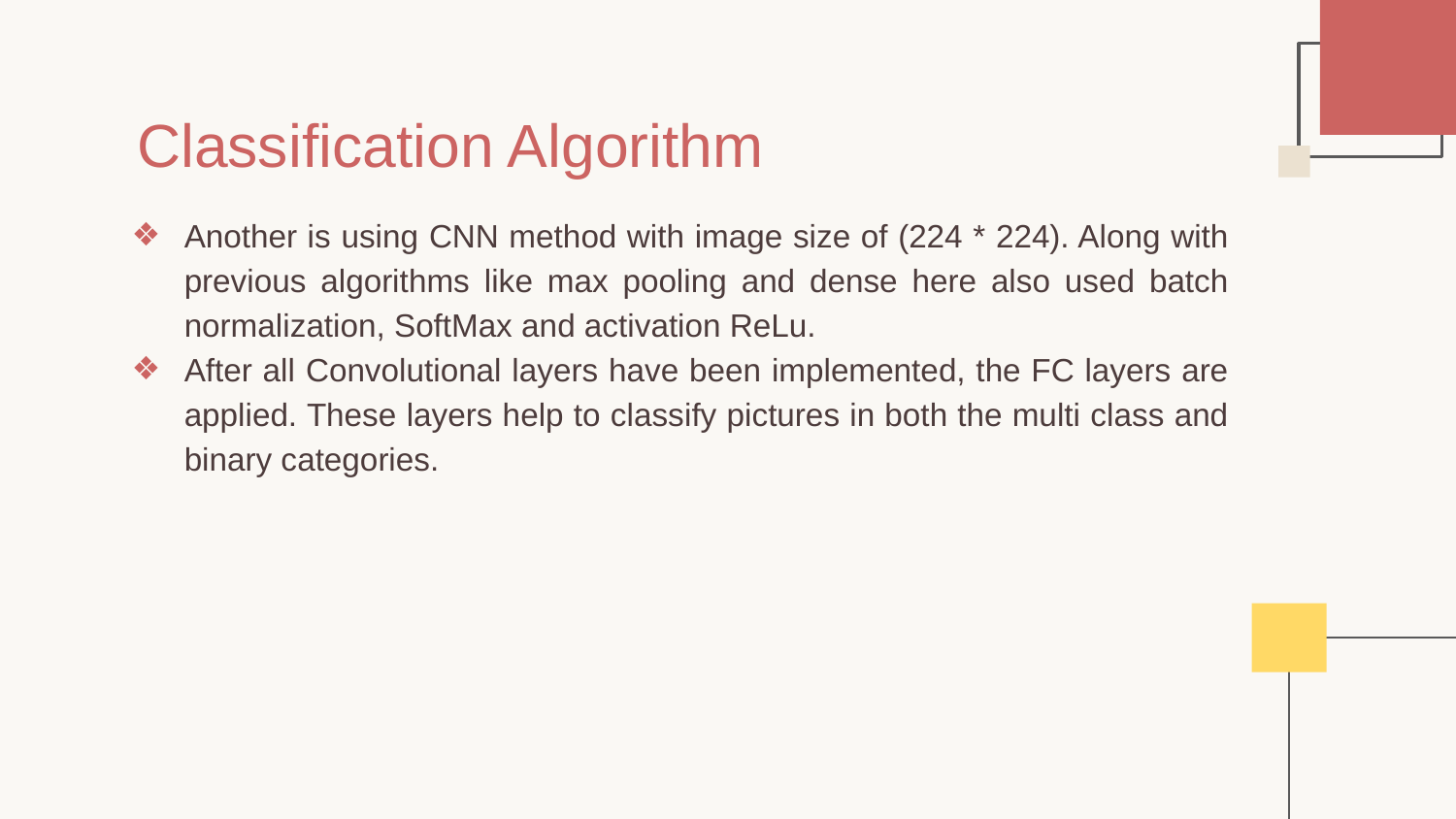

Classification Algorithm
Another is using CNN method with image size of (224 * 224). Along with previous algorithms like max pooling and dense here also used batch normalization, SoftMax and activation ReLu.
After all Convolutional layers have been implemented, the FC layers are applied. These layers help to classify pictures in both the multi class and binary categories.